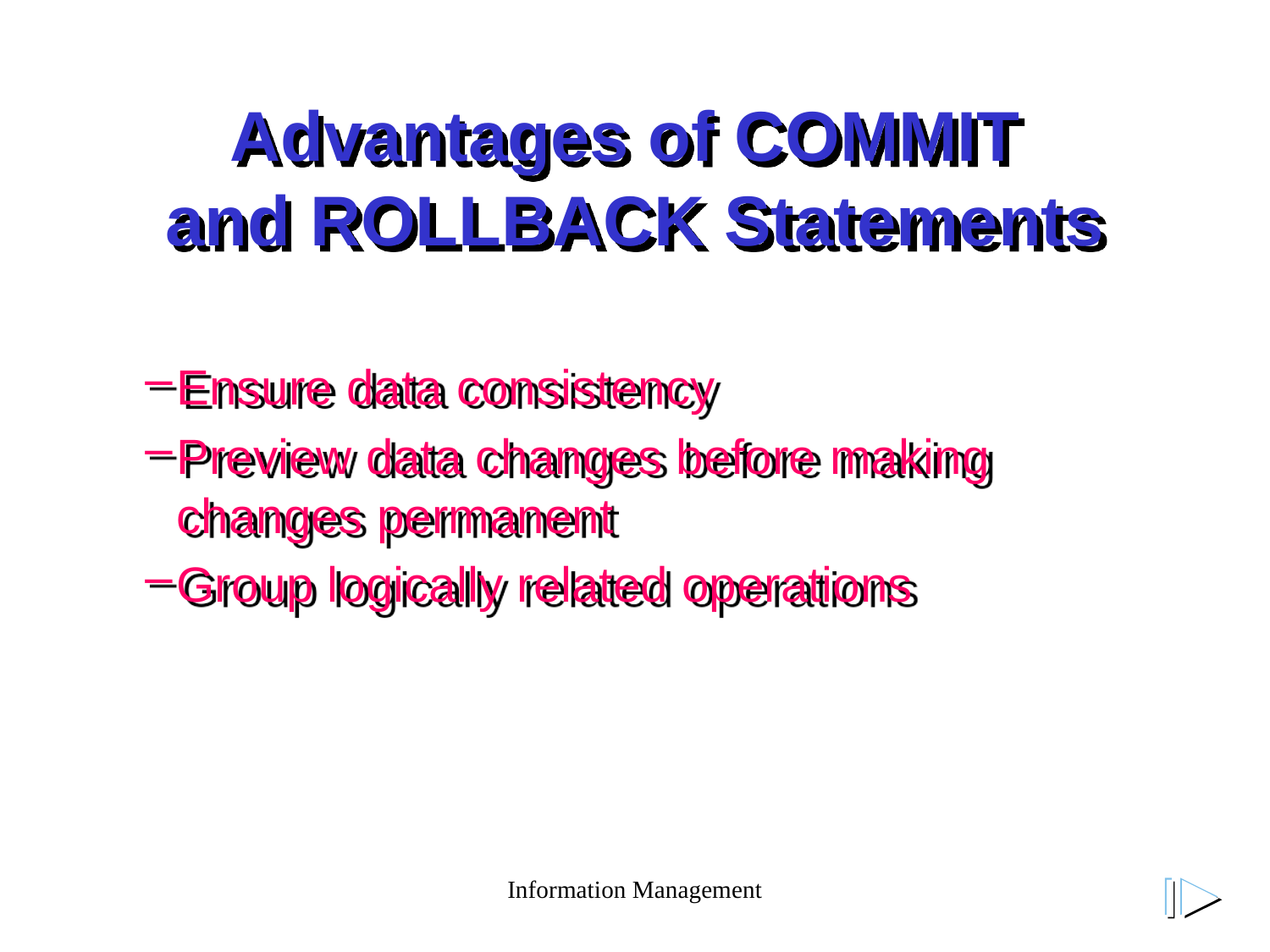

# Advantages of COMMIT and ROLLBACK Statements
Ensure data consistency
Preview data changes before making changes permanent
Group logically related operations
Information Management